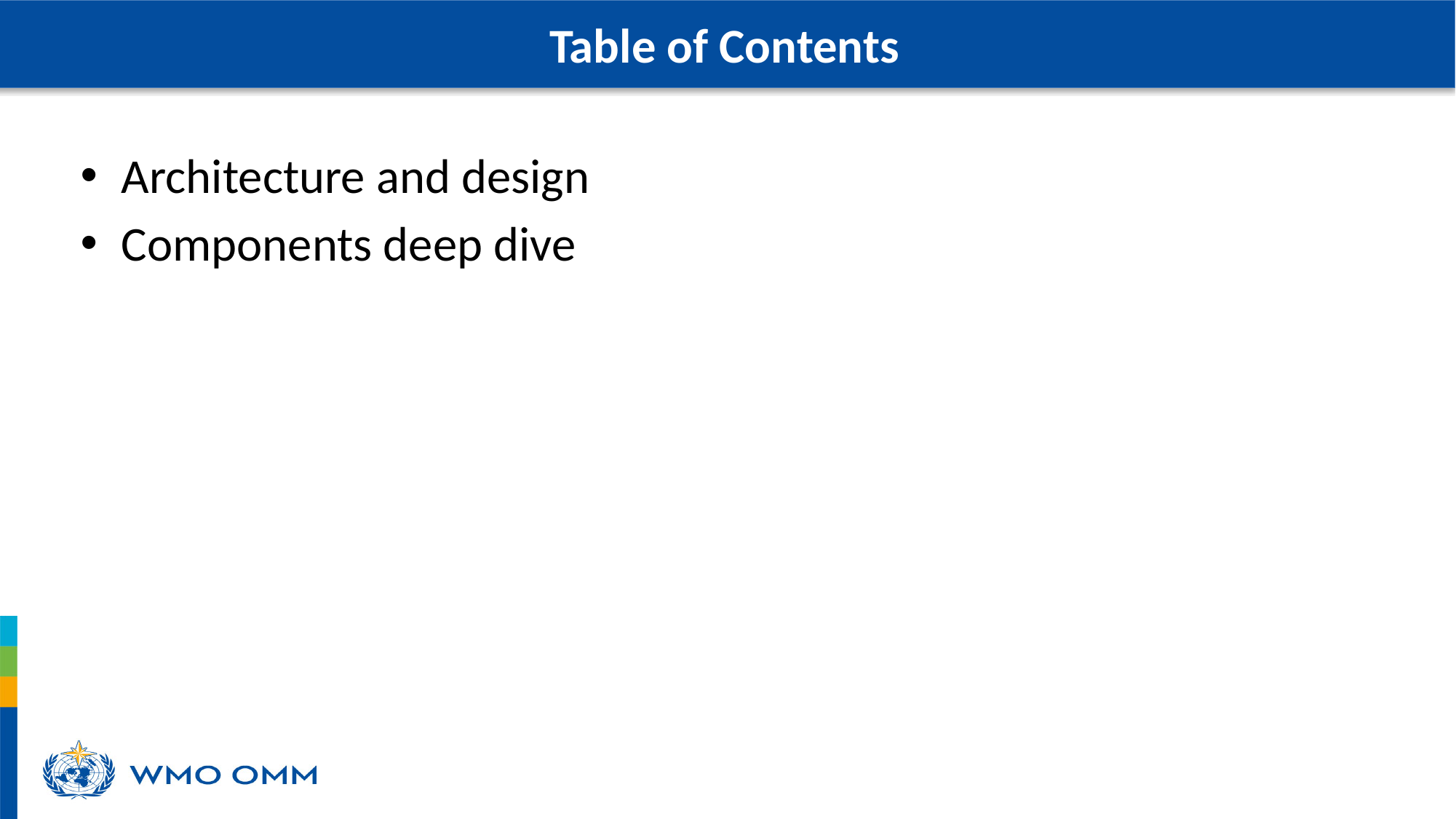

Table of Contents
Architecture and design
Components deep dive